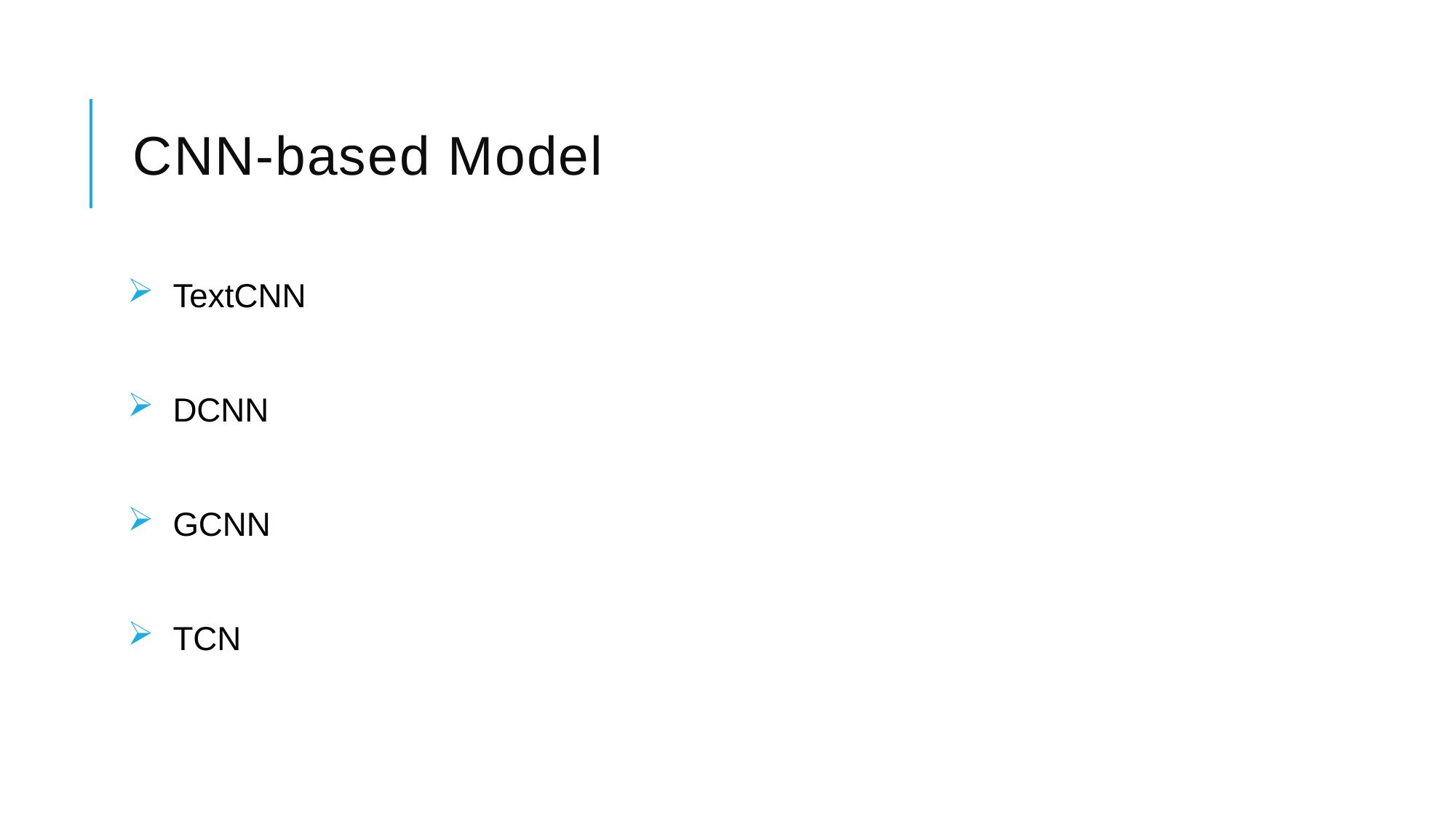

# CNN-based Model
  TextCNN

  DCNN

  GCNN

  TCN